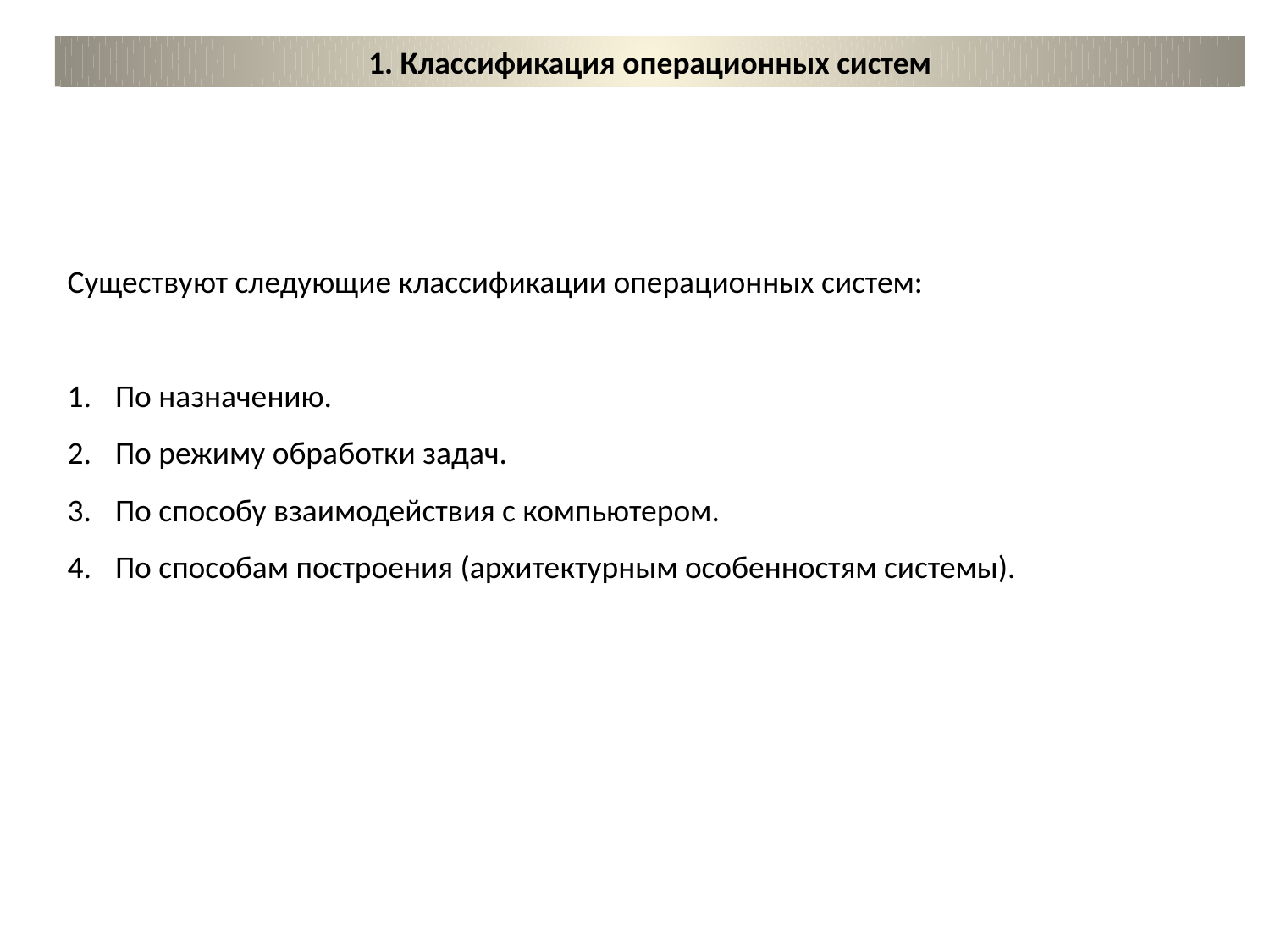

1. Классификация операционных систем
Существуют следующие классификации операционных систем:

По назначению.
По режиму обработки задач.
По способу взаимодействия с компьютером.
По способам построения (архитектурным особенностям системы).